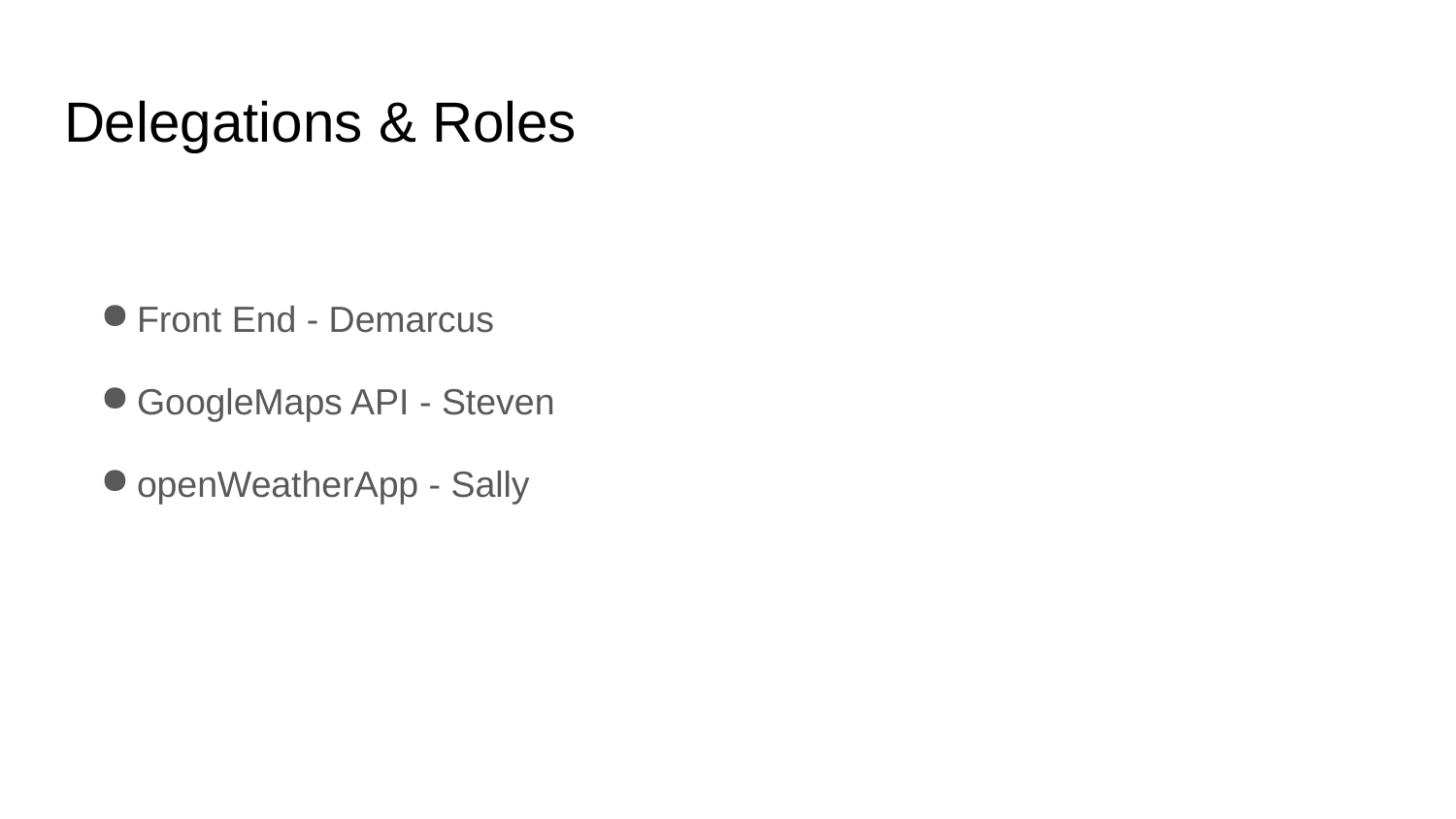

# Delegations & Roles
Front End - Demarcus
GoogleMaps API - Steven
openWeatherApp - Sally